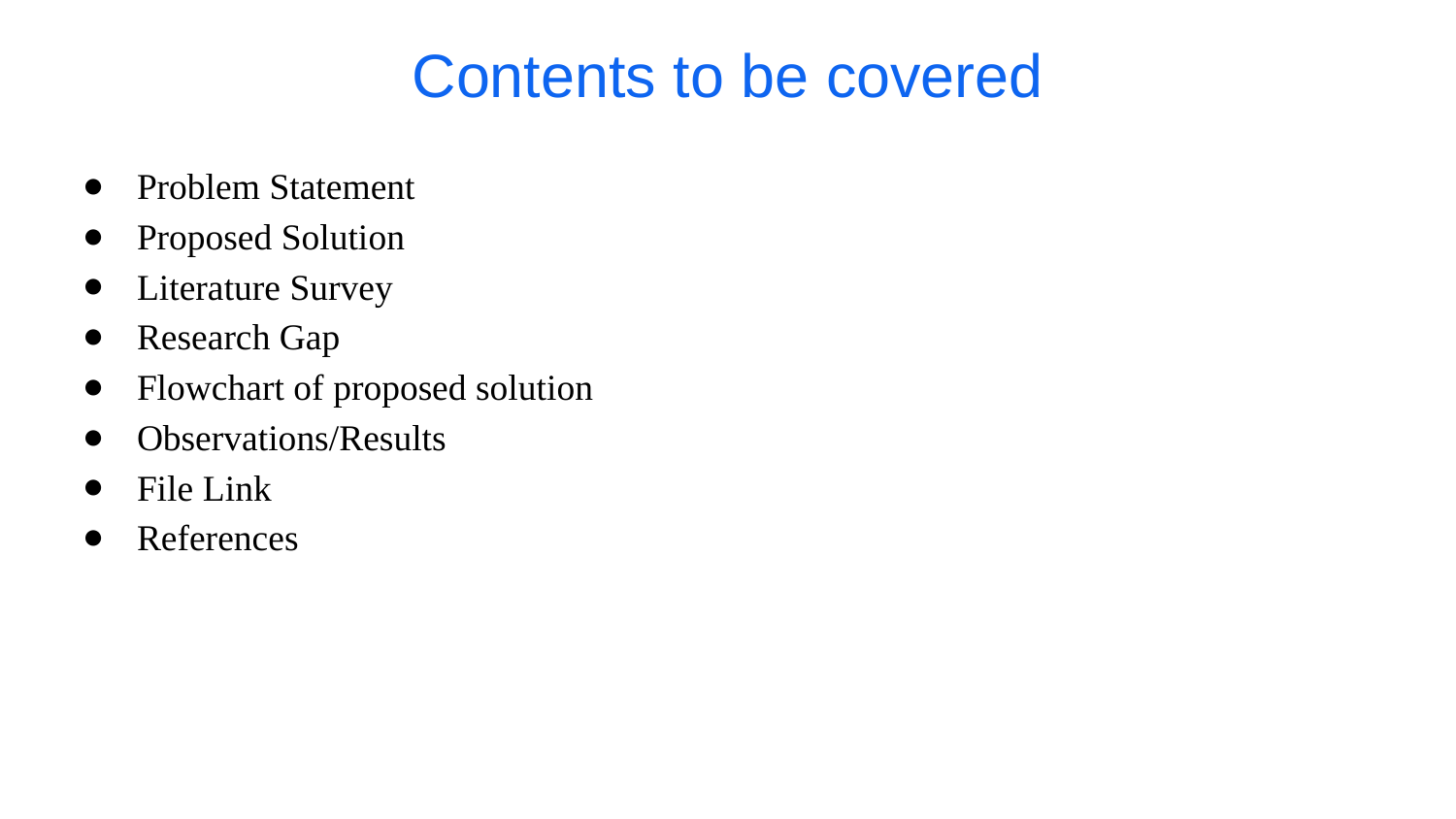

# Contents to be covered

Problem Statement
Proposed Solution
Literature Survey
Research Gap
Flowchart of proposed solution
Observations/Results
File Link
References